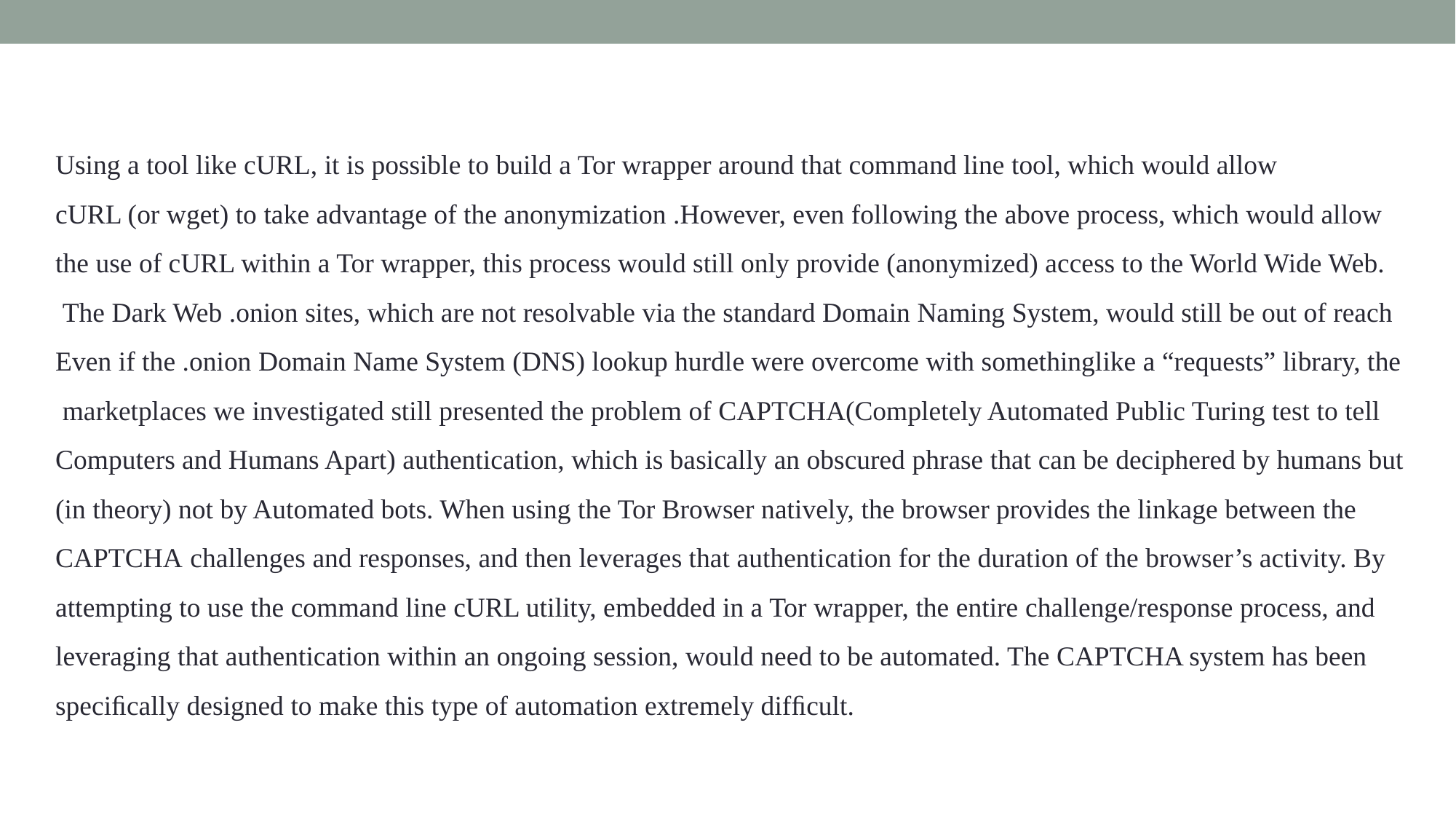

Using a tool like cURL, it is possible to build a Tor wrapper around that command line tool, which would allow
cURL (or wget) to take advantage of the anonymization .However, even following the above process, which would allow
the use of cURL within a Tor wrapper, this process would still only provide (anonymized) access to the World Wide Web.
 The Dark Web .onion sites, which are not resolvable via the standard Domain Naming System, would still be out of reach
Even if the .onion Domain Name System (DNS) lookup hurdle were overcome with somethinglike a “requests” library, the
 marketplaces we investigated still presented the problem of CAPTCHA(Completely Automated Public Turing test to tell Computers and Humans Apart) authentication, which is basically an obscured phrase that can be deciphered by humans but (in theory) not by Automated bots. When using the Tor Browser natively, the browser provides the linkage between the CAPTCHA challenges and responses, and then leverages that authentication for the duration of the browser’s activity. By attempting to use the command line cURL utility, embedded in a Tor wrapper, the entire challenge/response process, and leveraging that authentication within an ongoing session, would need to be automated. The CAPTCHA system has been speciﬁcally designed to make this type of automation extremely difﬁcult.